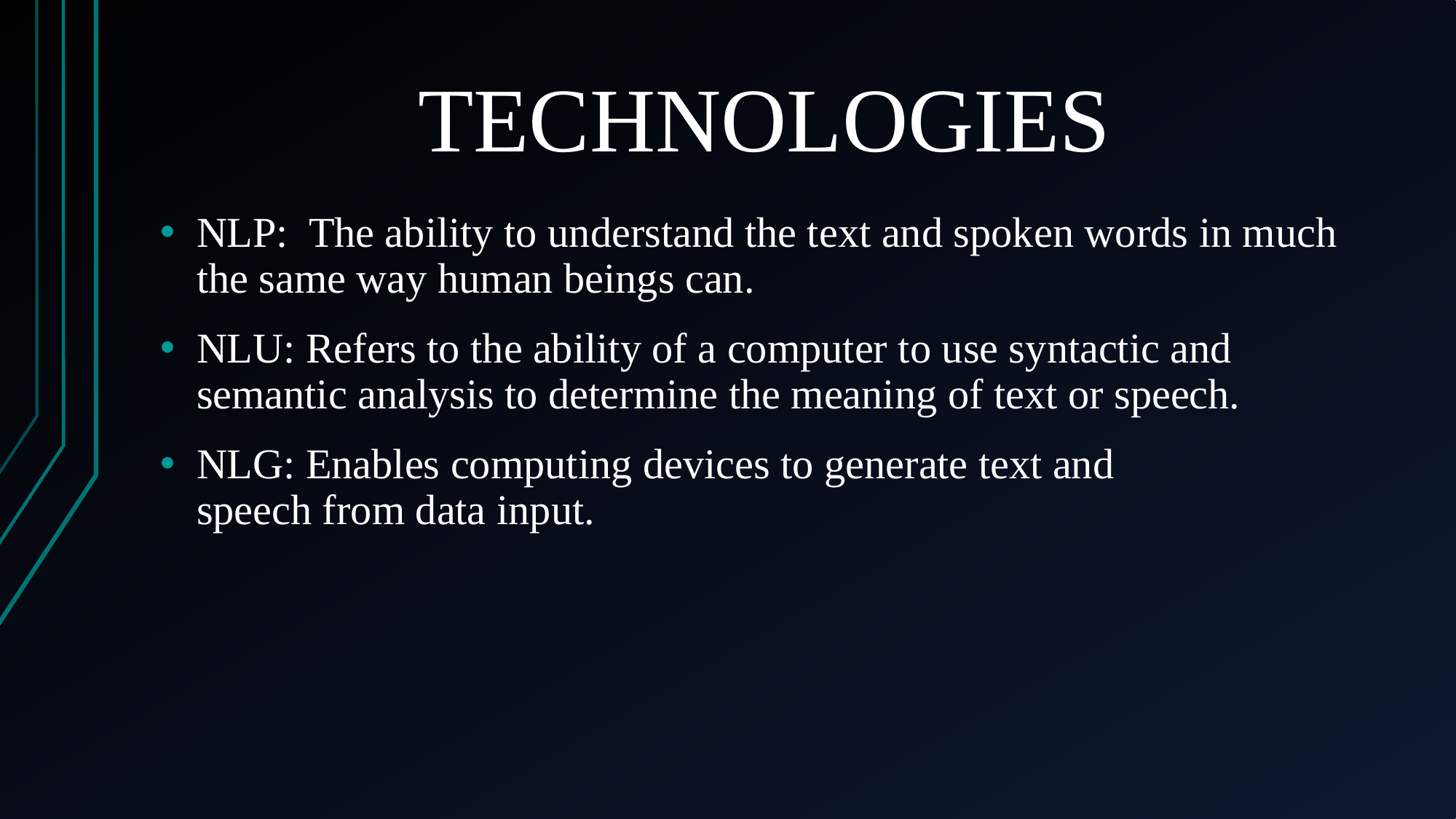

# TECHNOLOGIES
NLP:  The ability to understand the text and spoken words in much the same way human beings can.
NLU: Refers to the ability of a computer to use syntactic and semantic analysis to determine the meaning of text or speech.
NLG: Enables computing devices to generate text and speech from data input.